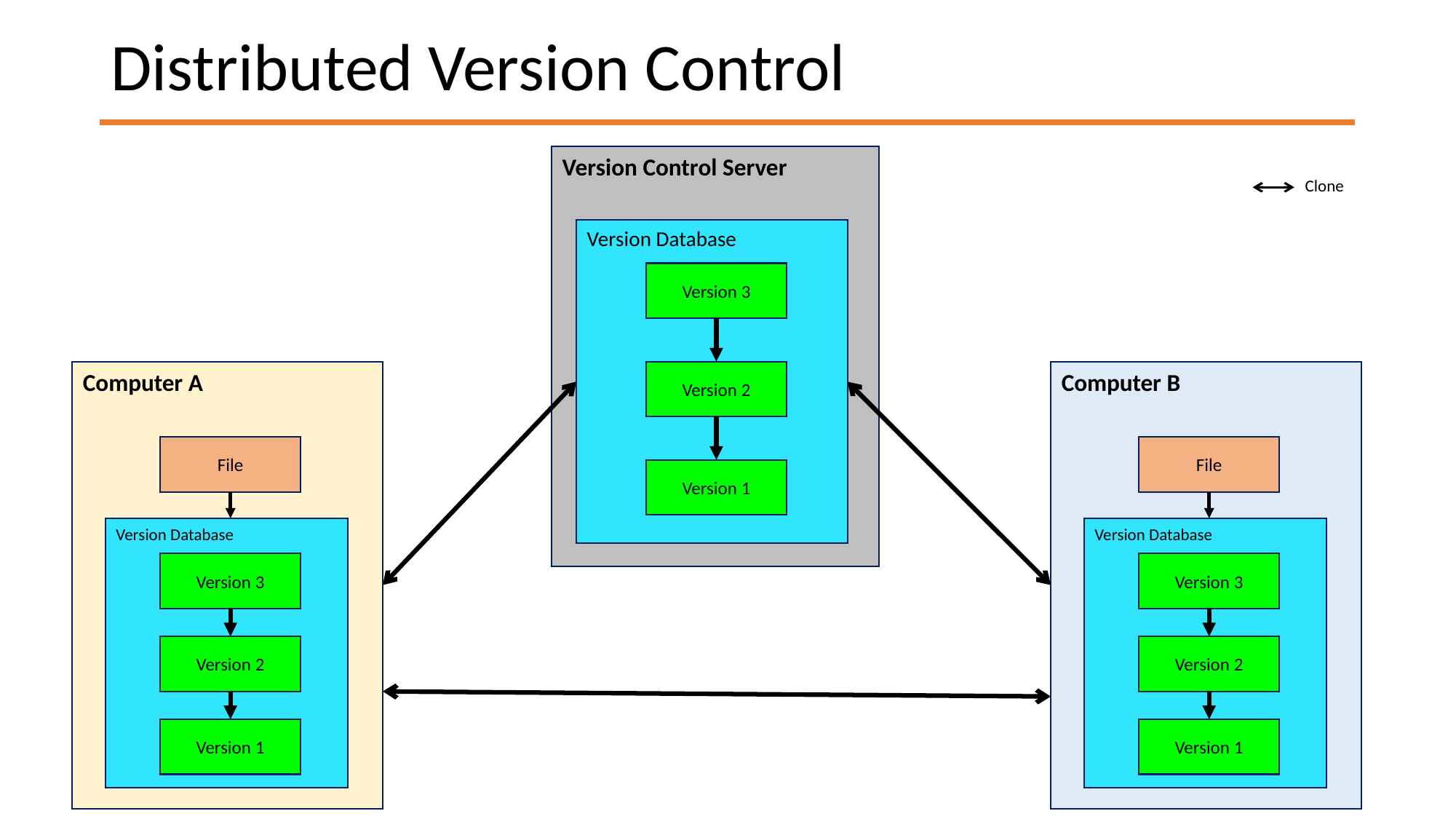

# Distributed Version Control
Version Control Server
Clone
Version Database
Version 3
Version 2
Computer A
Computer B
File
File
Version 1
Version Database
Version Database
Version 3
Version 3
Version 2
Version 2
Version 1
Version 1